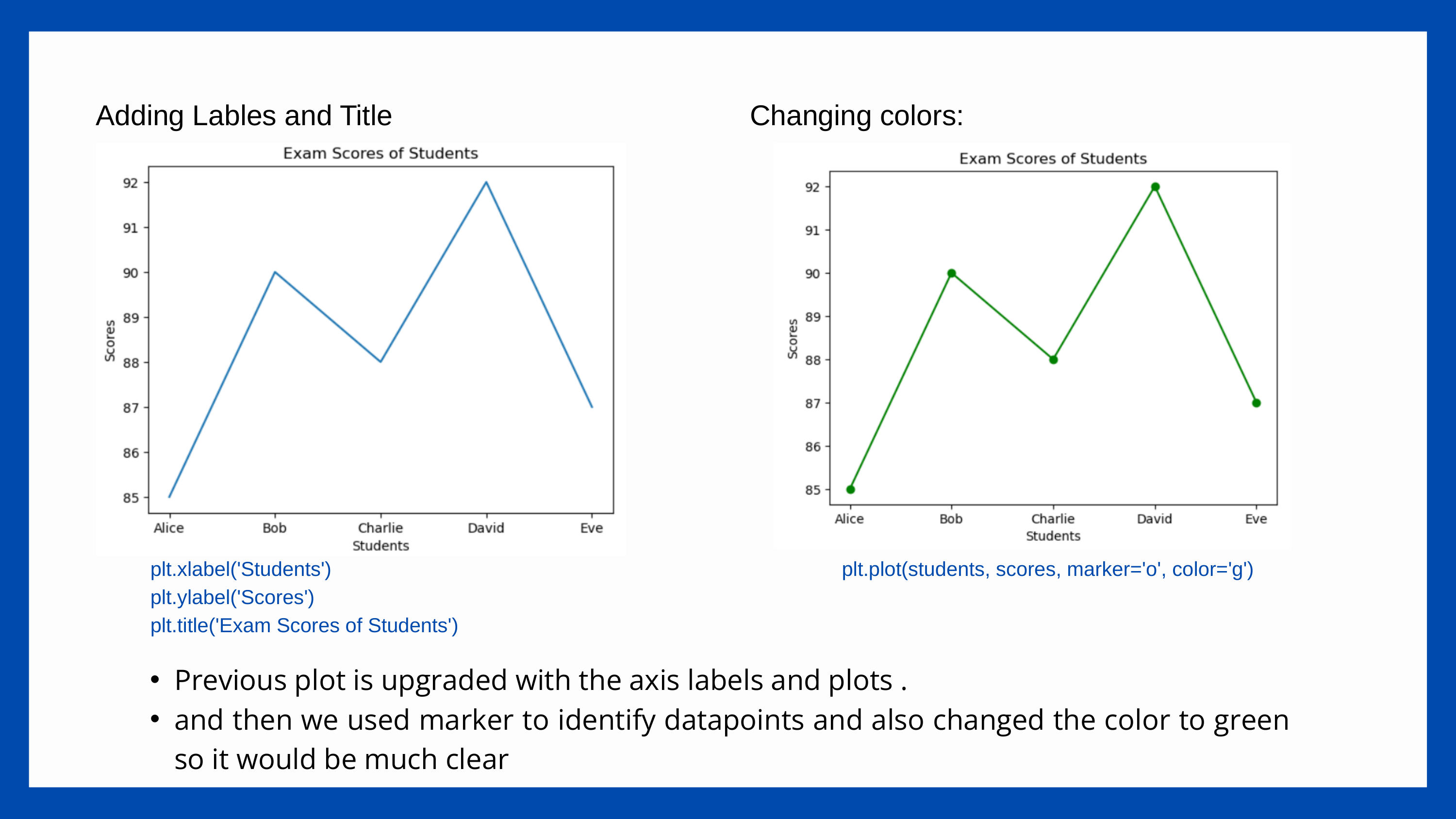

Adding Lables and Title
Changing colors:

plt.xlabel('Students')
plt.ylabel('Scores')
plt.title('Exam Scores of Students')
plt.plot(students, scores, marker='o', color='g')

Previous plot is upgraded with the axis labels and plots .
and then we used marker to identify datapoints and also changed the color to green so it would be much clear